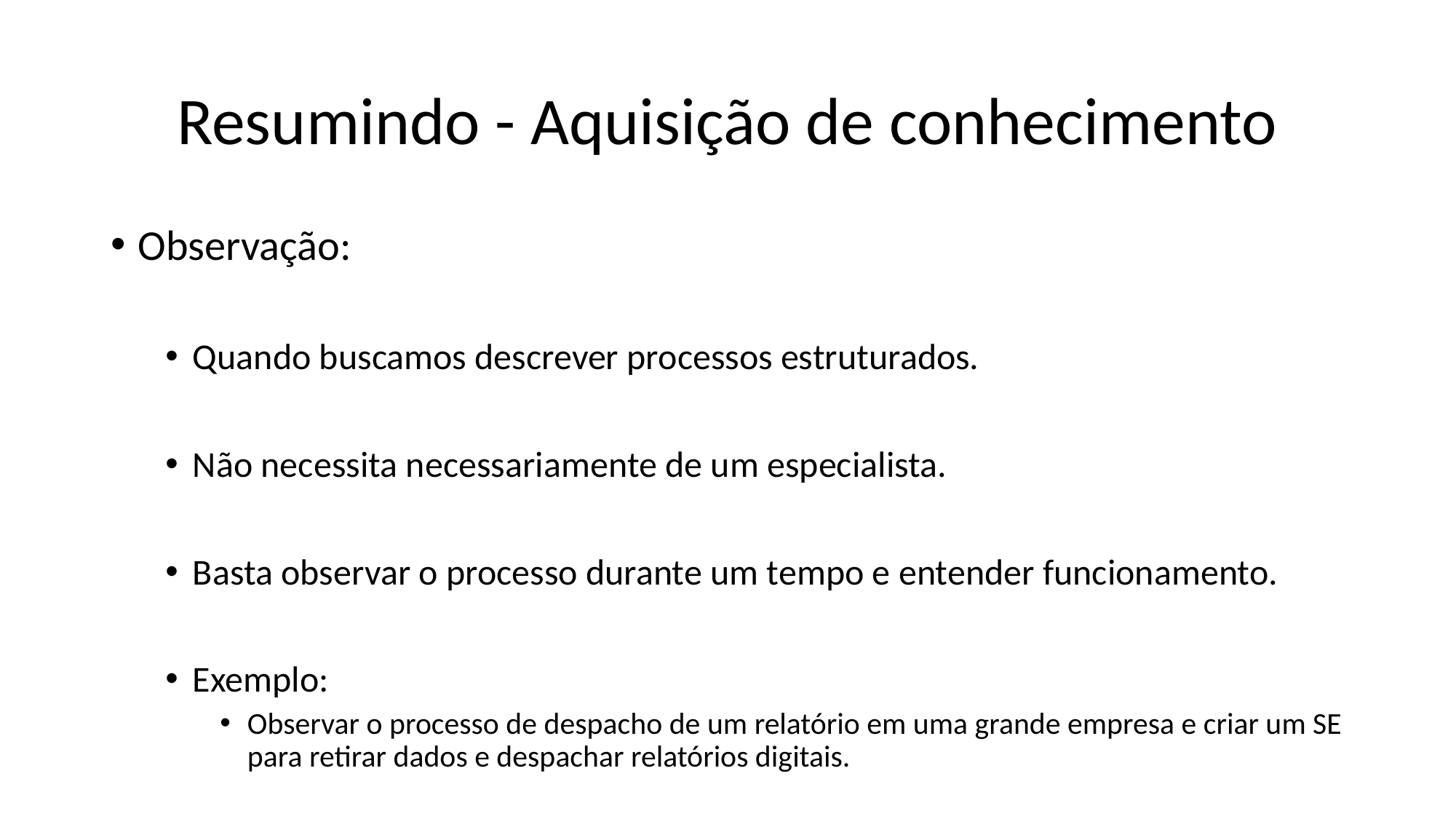

# Resumindo - Aquisição de conhecimento
Observação:

Quando buscamos descrever processos estruturados.

Não necessita necessariamente de um especialista.

Basta observar o processo durante um tempo e entender funcionamento.

Exemplo:
Observar o processo de despacho de um relatório em uma grande empresa e criar um SE para retirar dados e despachar relatórios digitais.